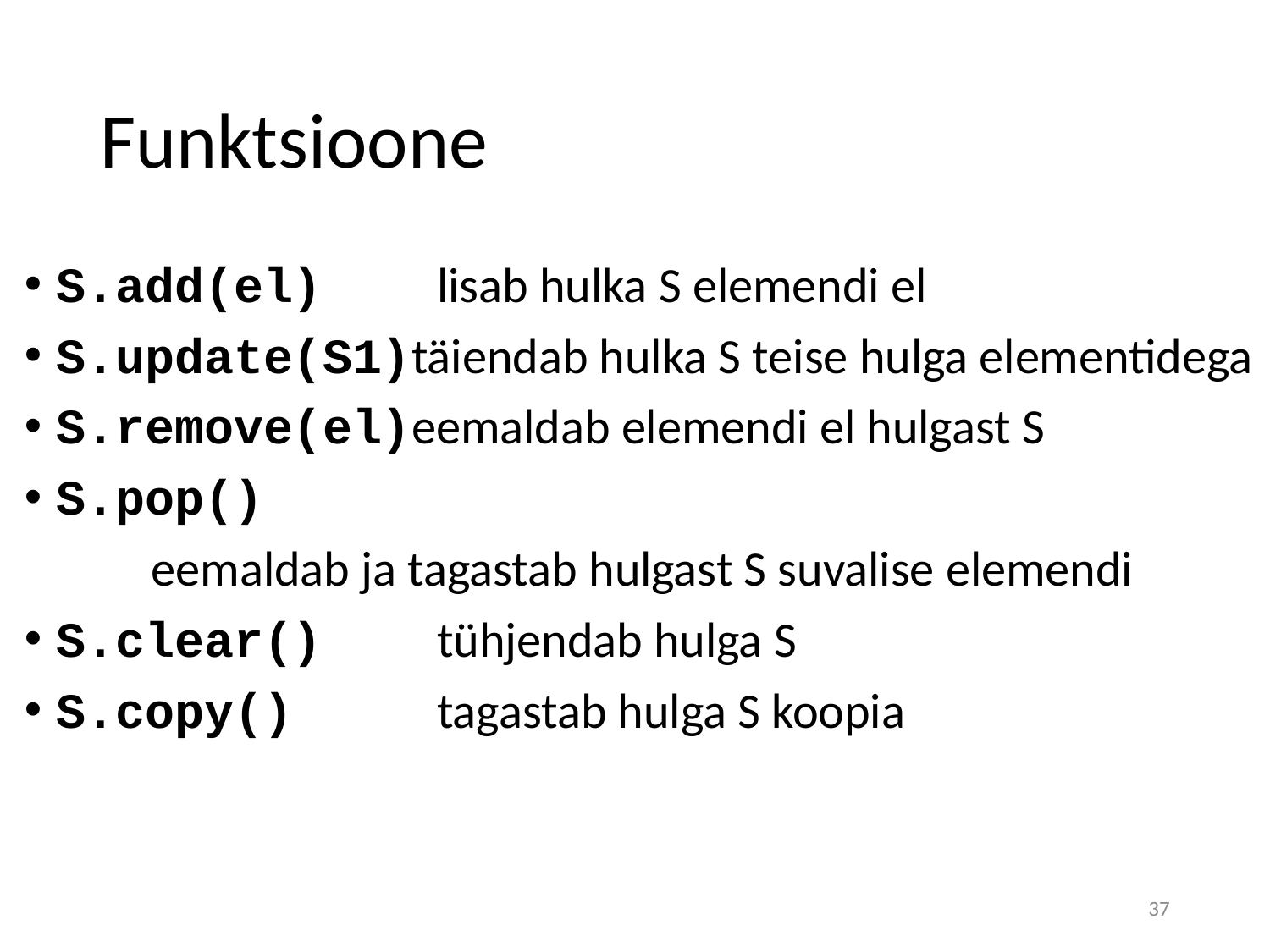

# Funktsioone
S.add(el)	lisab hulka S elemendi el
S.update(S1)täiendab hulka S teise hulga elementidega
S.remove(el)eemaldab elemendi el hulgast S
S.pop()
	eemaldab ja tagastab hulgast S suvalise elemendi
S.clear() 	tühjendab hulga S
S.copy() 	tagastab hulga S koopia
37